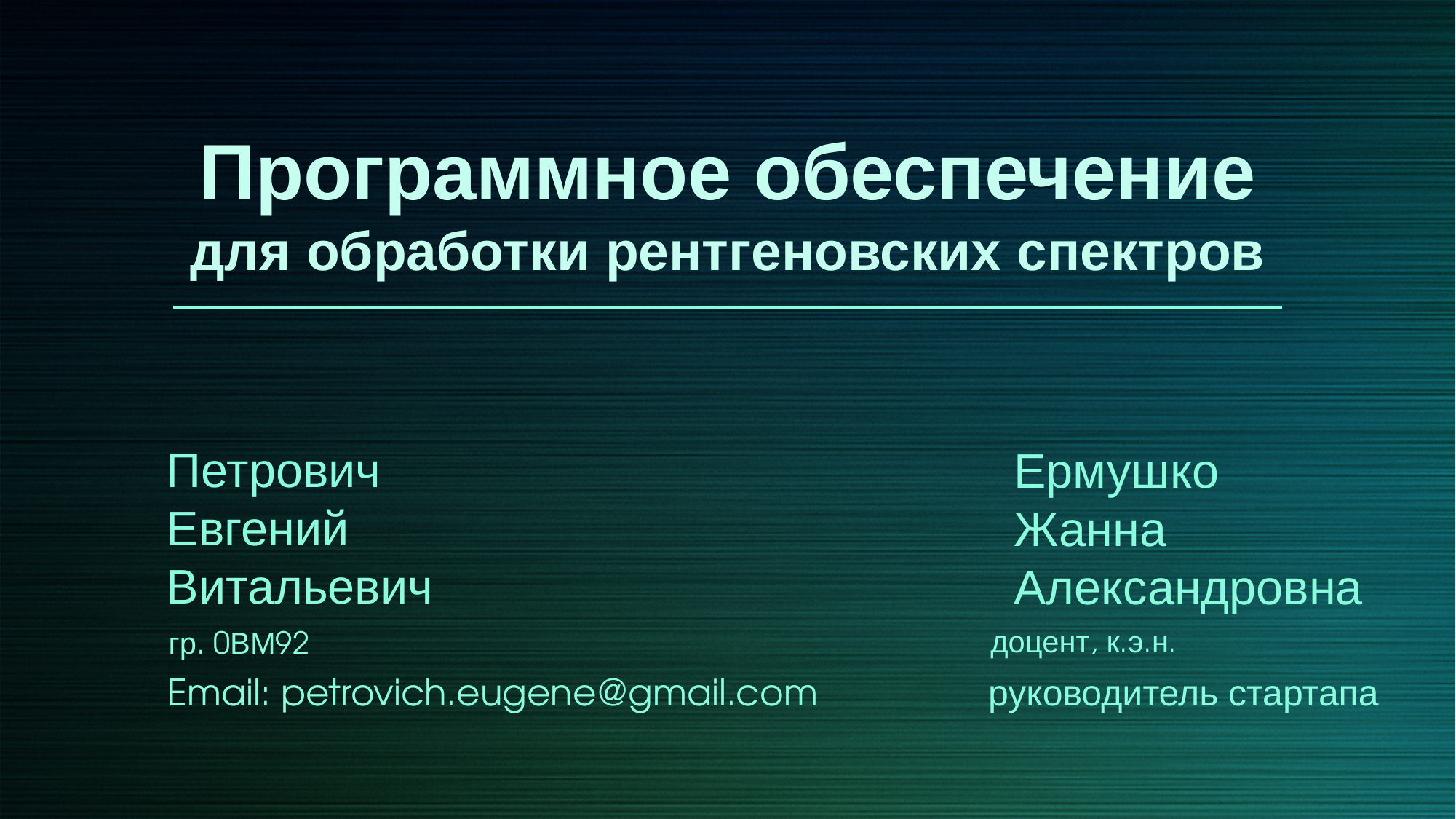

# Программное обеспечение
для обработки рентгеновских спектров
Петрович
Евгений
Витальевич
Ермушко
Жанна
Александровна
доцент, к.э.н.
гр. 0ВМ92
руководитель стартапа
Email: petrovich.eugene@gmail.com